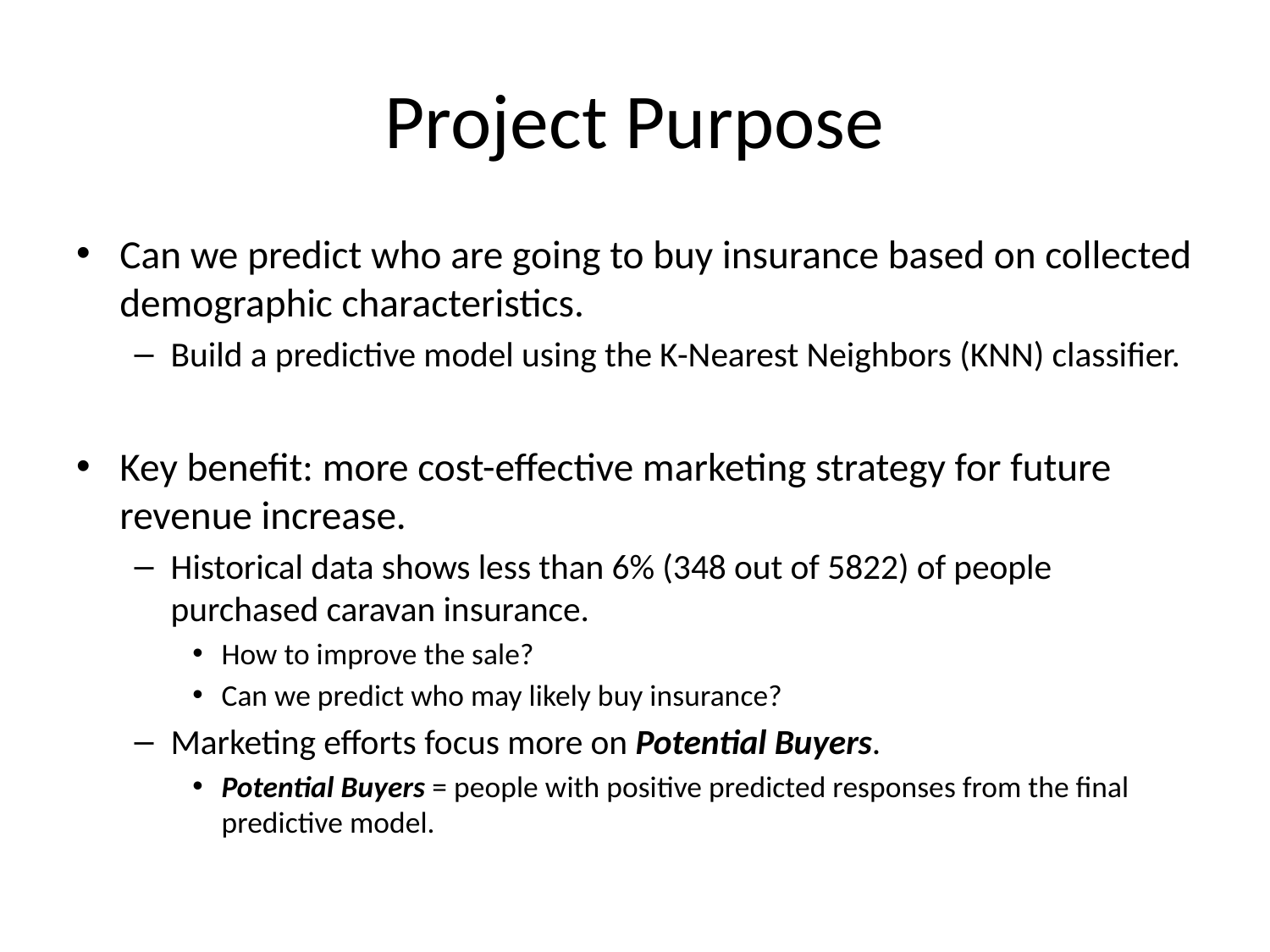

# Project Purpose
Can we predict who are going to buy insurance based on collected demographic characteristics.
Build a predictive model using the K-Nearest Neighbors (KNN) classifier.

Key benefit: more cost-effective marketing strategy for future revenue increase.
Historical data shows less than 6% (348 out of 5822) of people purchased caravan insurance.
How to improve the sale?
Can we predict who may likely buy insurance?
Marketing efforts focus more on Potential Buyers.
Potential Buyers = people with positive predicted responses from the final predictive model.